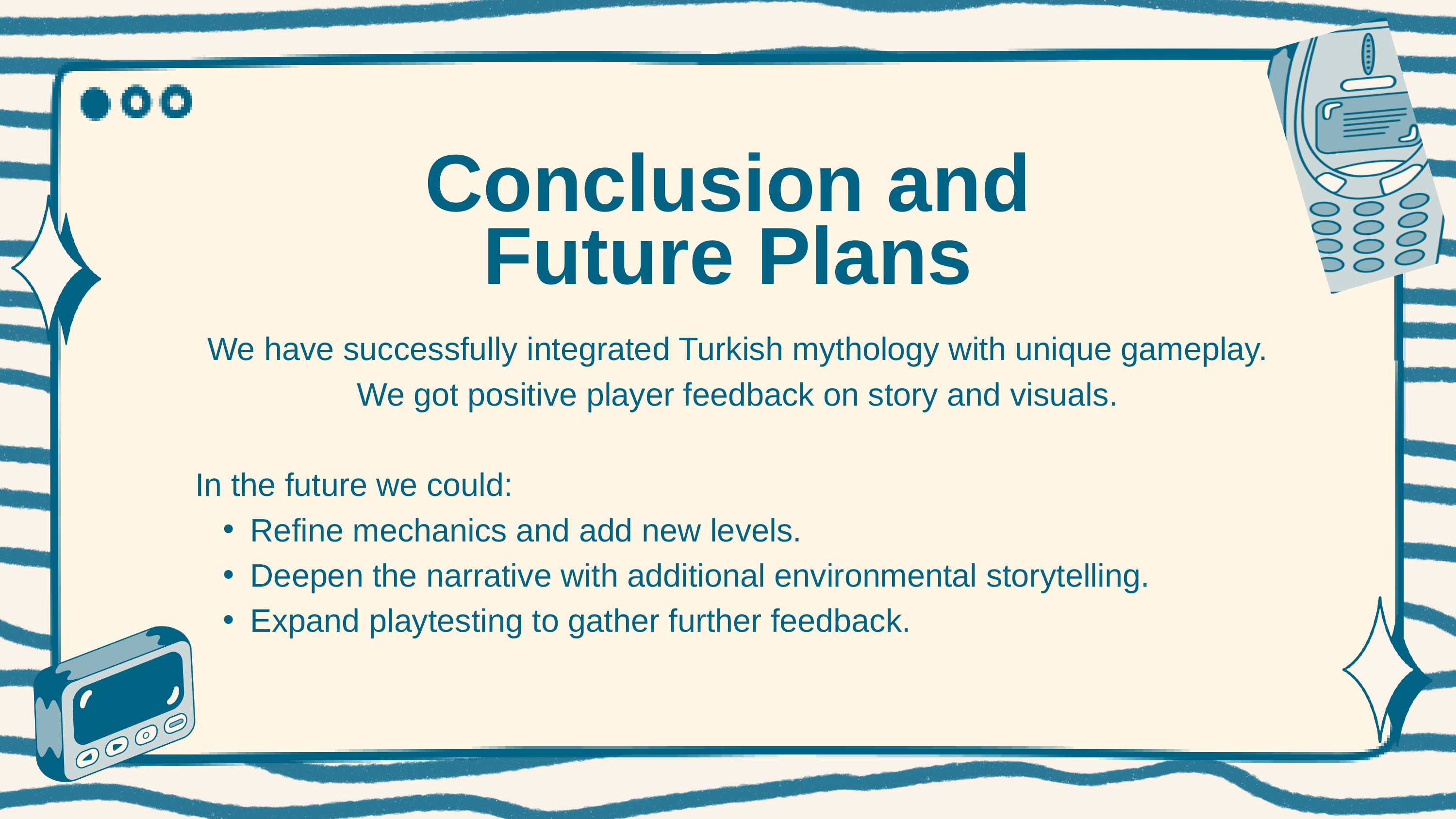

Conclusion and Future Plans

We have successfully integrated Turkish mythology with unique gameplay. We got positive player feedback on story and visuals.

In the future we could:
Refine mechanics and add new levels.
Deepen the narrative with additional environmental storytelling.
Expand playtesting to gather further feedback.